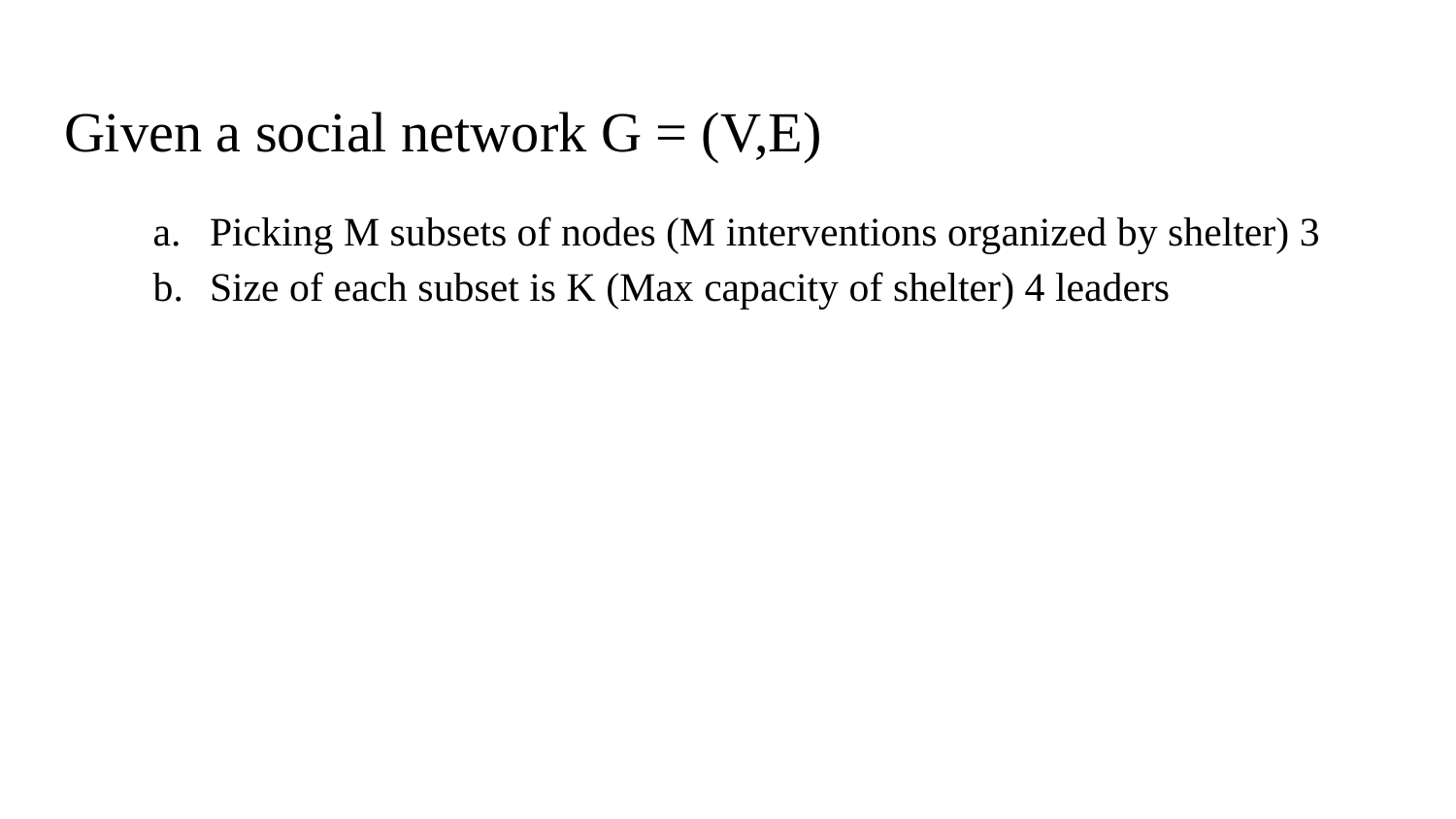

# Given a social network G = (V,E)

Picking M subsets of nodes (M interventions organized by shelter) 3
Size of each subset is K (Max capacity of shelter) 4 leaders